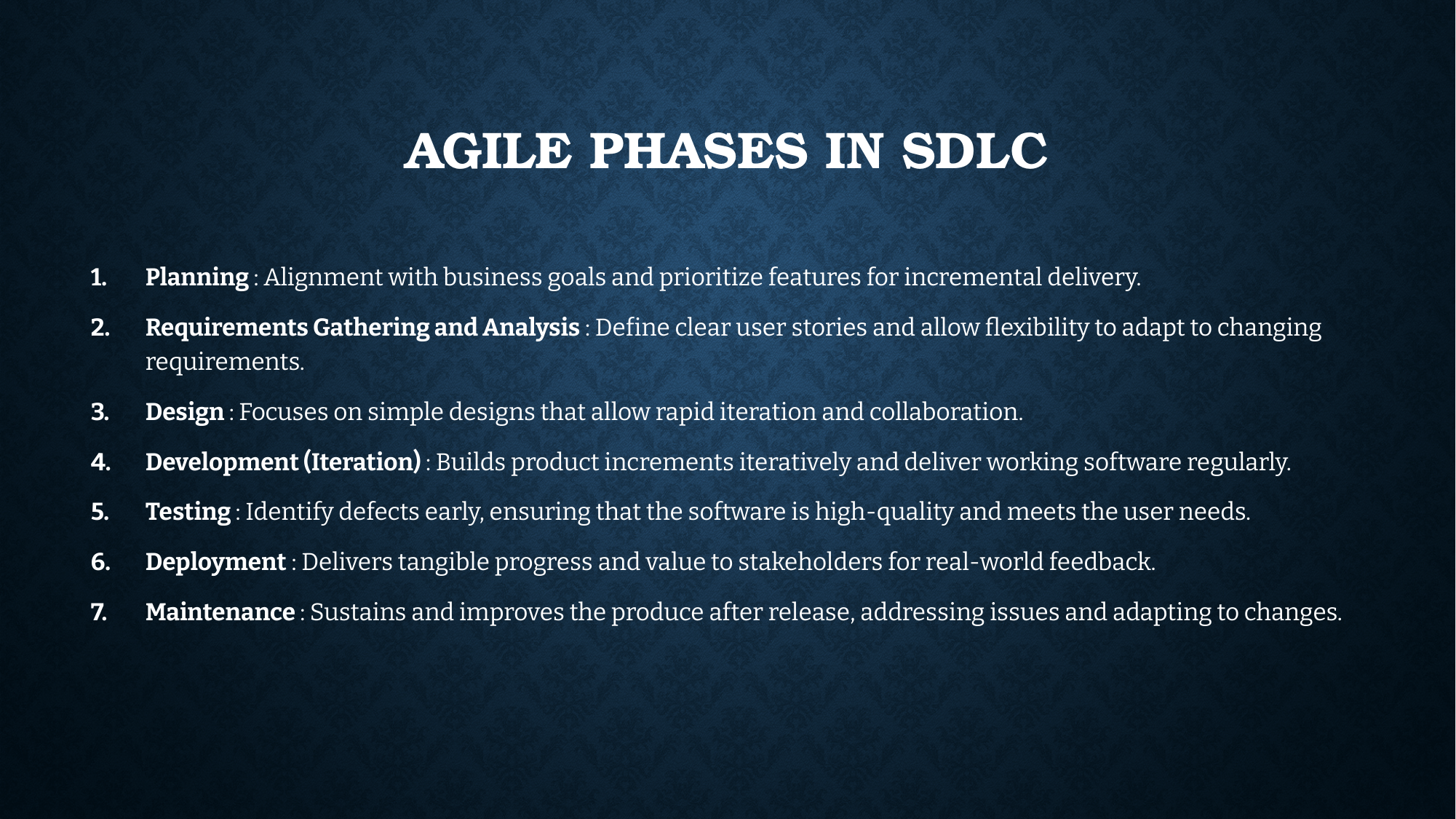

# Agile Phases in SDLC
Planning : Alignment with business goals and prioritize features for incremental delivery.
Requirements Gathering and Analysis : Define clear user stories and allow flexibility to adapt to changing requirements.
Design : Focuses on simple designs that allow rapid iteration and collaboration.
Development (Iteration) : Builds product increments iteratively and deliver working software regularly.
Testing : Identify defects early, ensuring that the software is high-quality and meets the user needs.
Deployment : Delivers tangible progress and value to stakeholders for real-world feedback.
Maintenance : Sustains and improves the produce after release, addressing issues and adapting to changes.